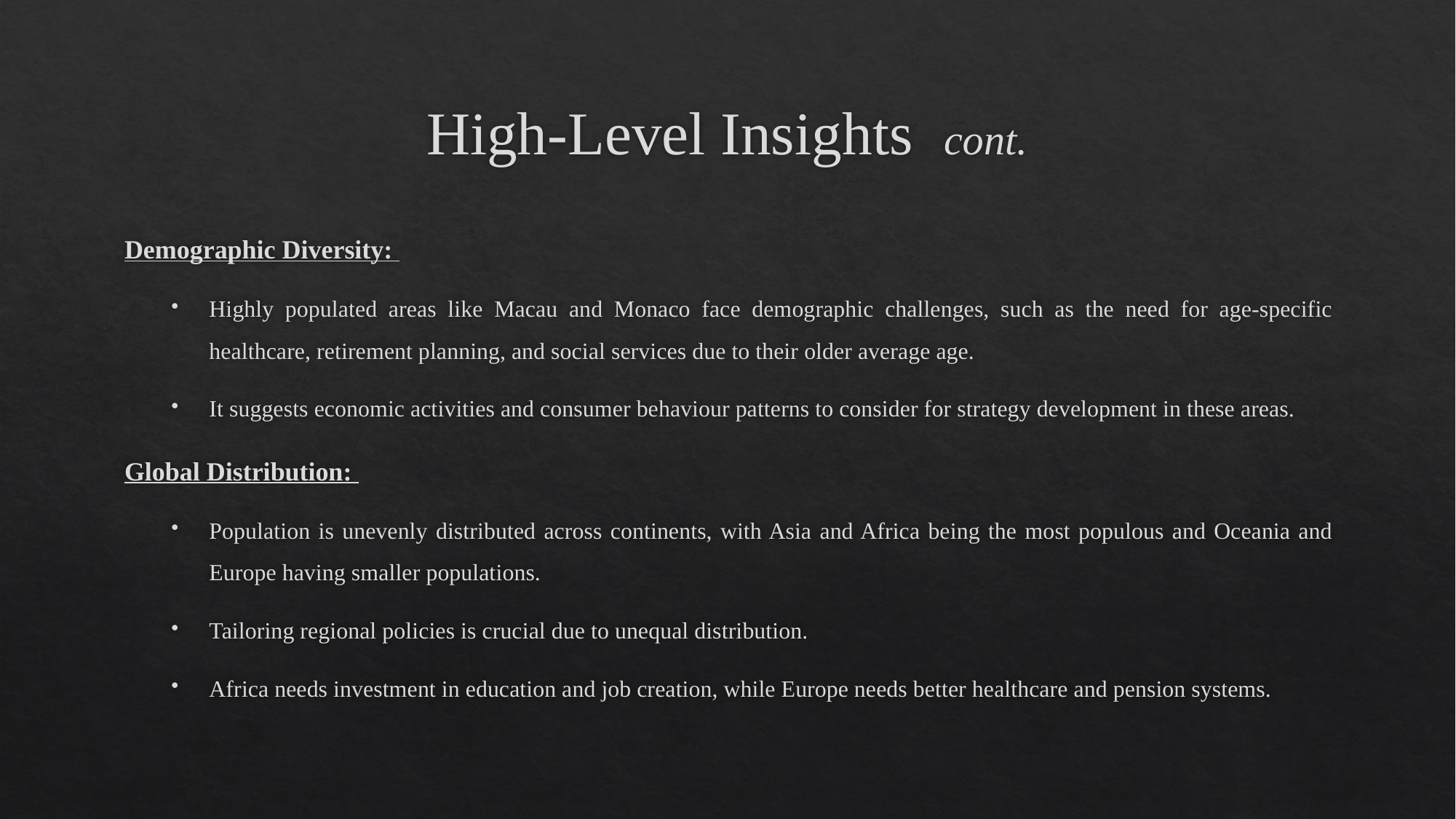

# High-Level Insights  cont.
Demographic Diversity:
Highly populated areas like Macau and Monaco face demographic challenges, such as the need for age-specific healthcare, retirement planning, and social services due to their older average age.
It suggests economic activities and consumer behaviour patterns to consider for strategy development in these areas.
Global Distribution:
Population is unevenly distributed across continents, with Asia and Africa being the most populous and Oceania and Europe having smaller populations.
Tailoring regional policies is crucial due to unequal distribution.
Africa needs investment in education and job creation, while Europe needs better healthcare and pension systems.